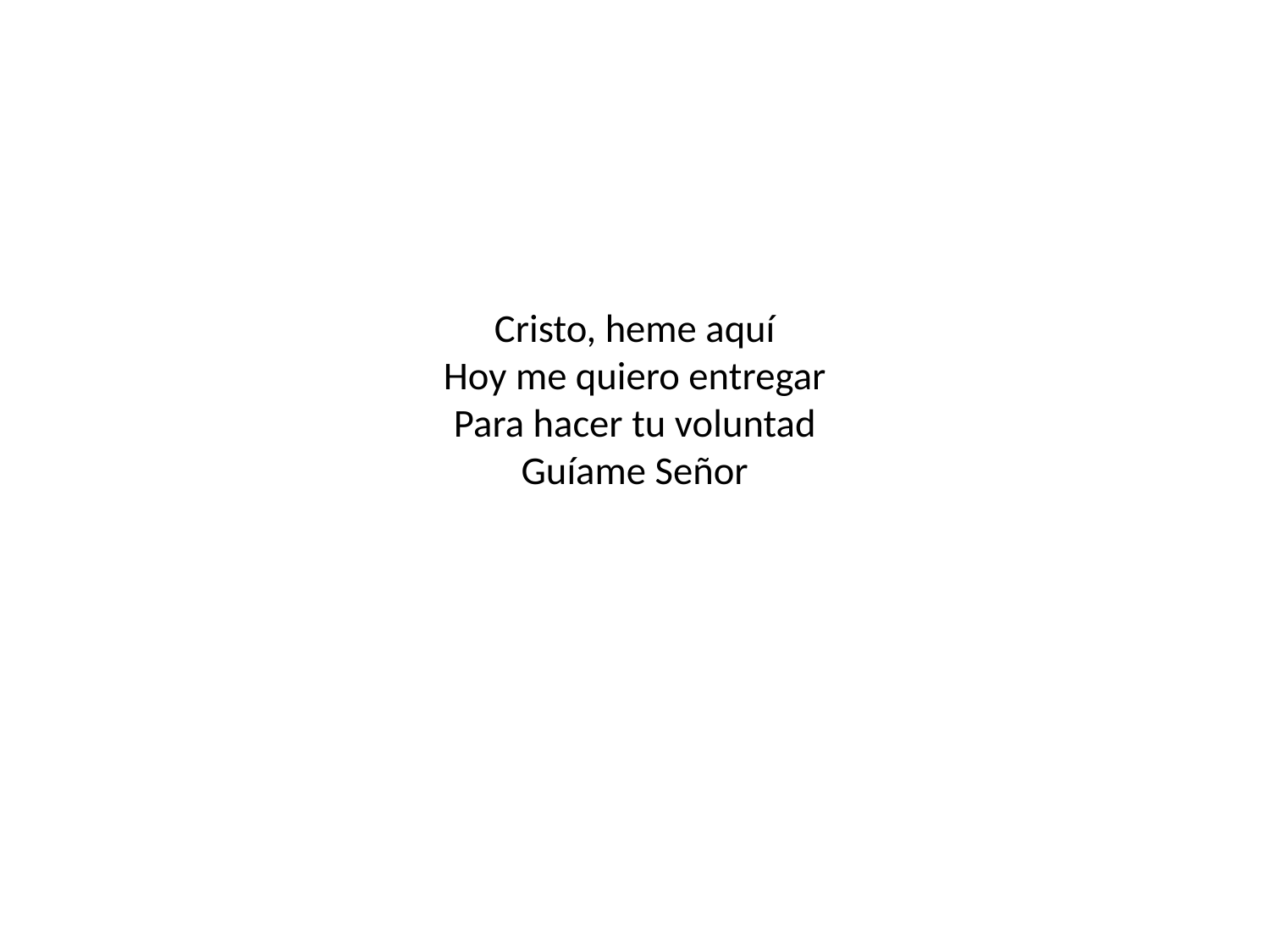

# Cristo, heme aquí Hoy me quiero entregar Para hacer tu voluntad Guíame Señor